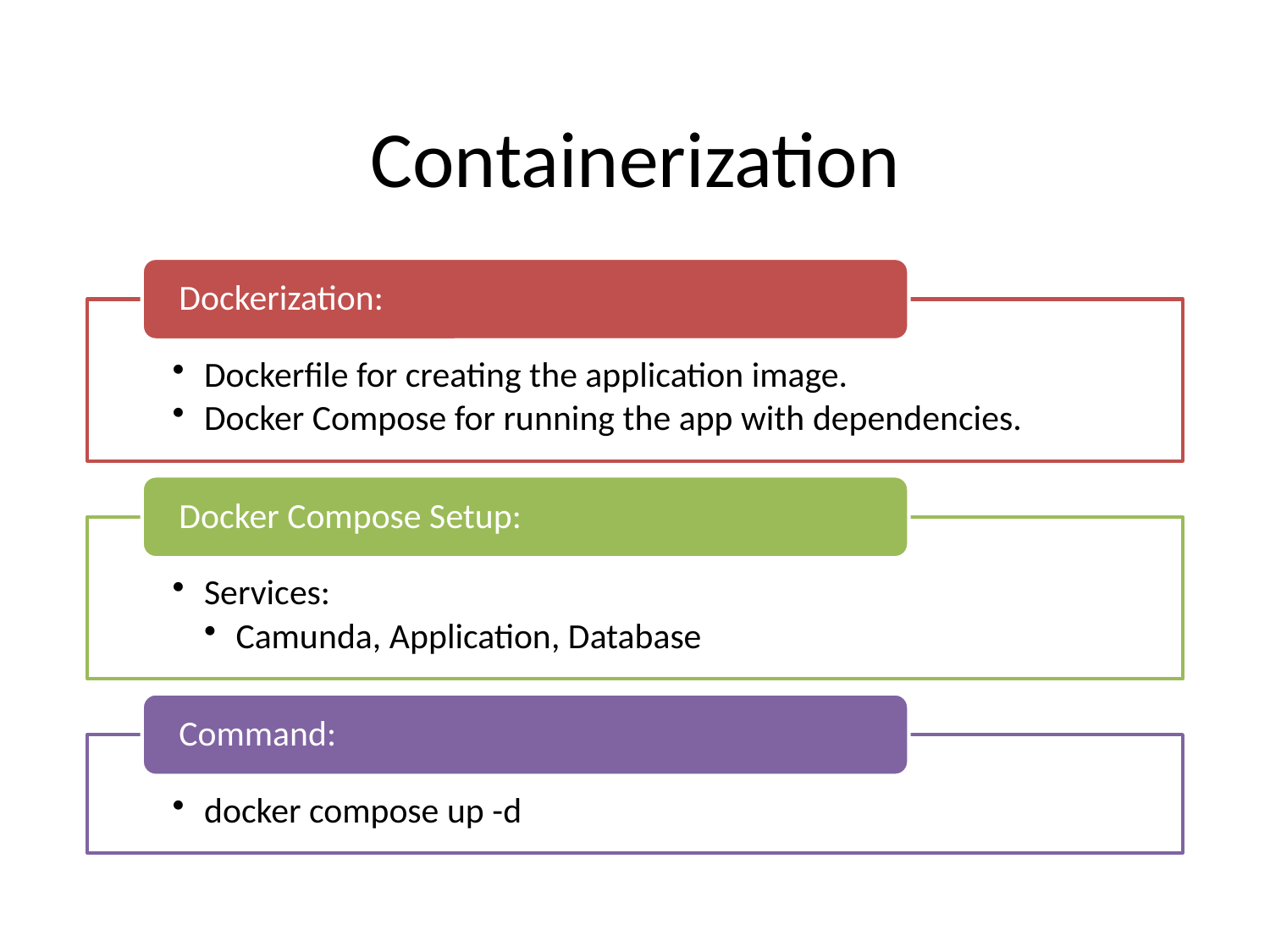

# Containerization
Dockerfile for creating the application image.
Docker Compose for running the app with dependencies.
Dockerization:
Services:
Camunda, Application, Database
Docker Compose Setup:
docker compose up -d
Command: